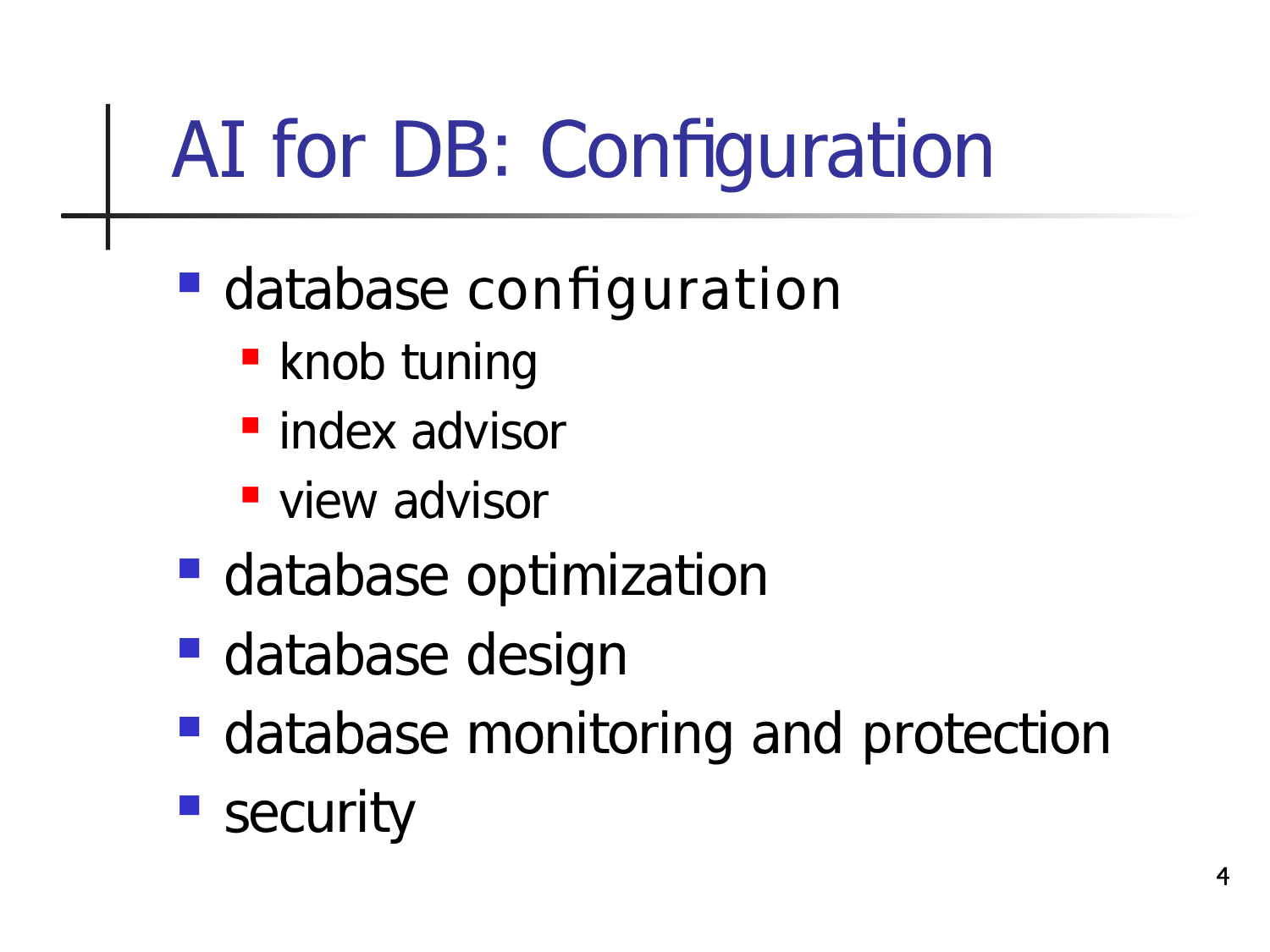

# AI for DB: Configuration
database configuration
knob tuning
index advisor
view advisor
database optimization
database design
database monitoring and protection
security
4